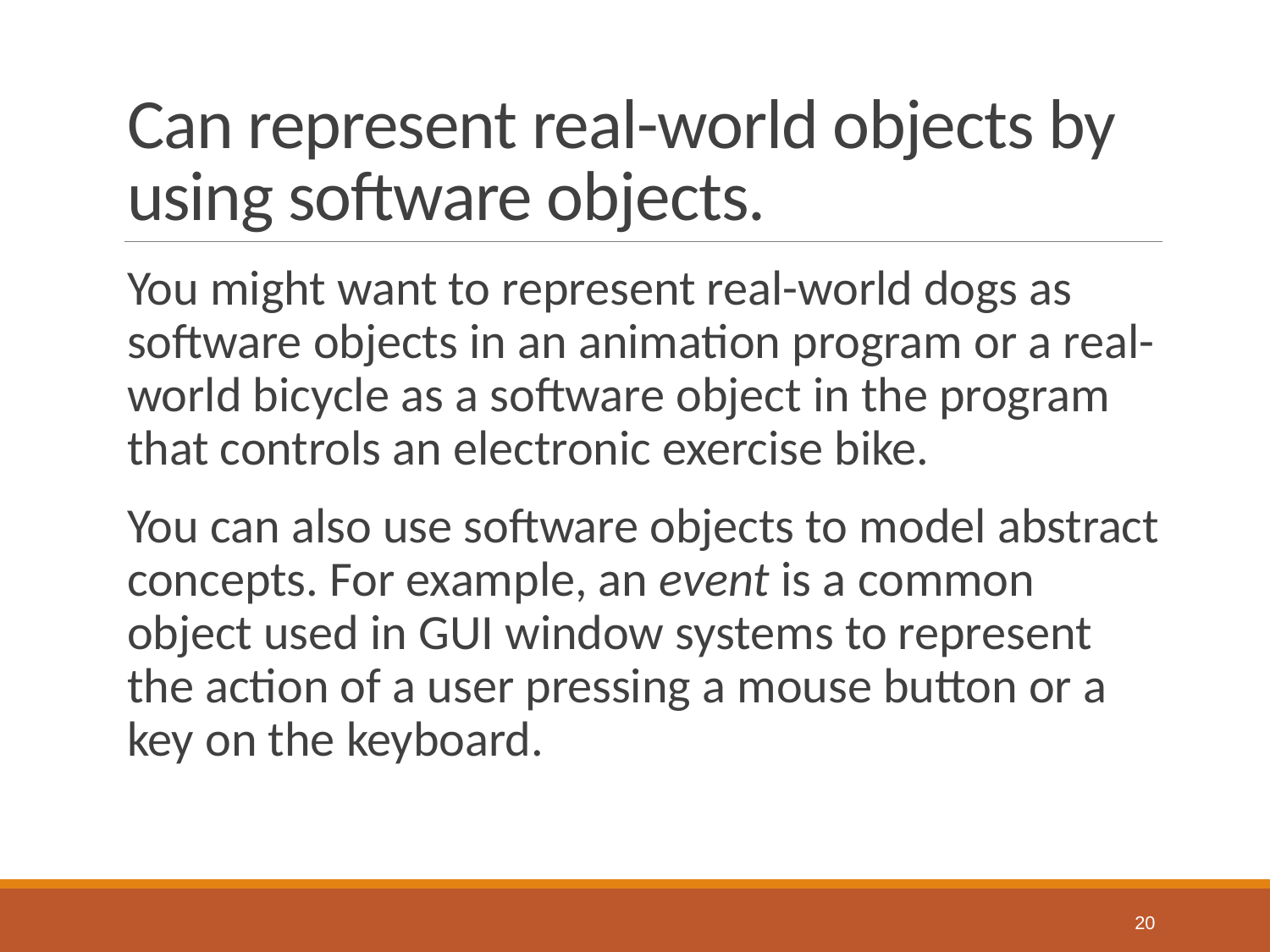

# Can represent real-world objects by using software objects.
You might want to represent real-world dogs as software objects in an animation program or a real-world bicycle as a software object in the program that controls an electronic exercise bike.
You can also use software objects to model abstract concepts. For example, an event is a common object used in GUI window systems to represent the action of a user pressing a mouse button or a key on the keyboard.
20